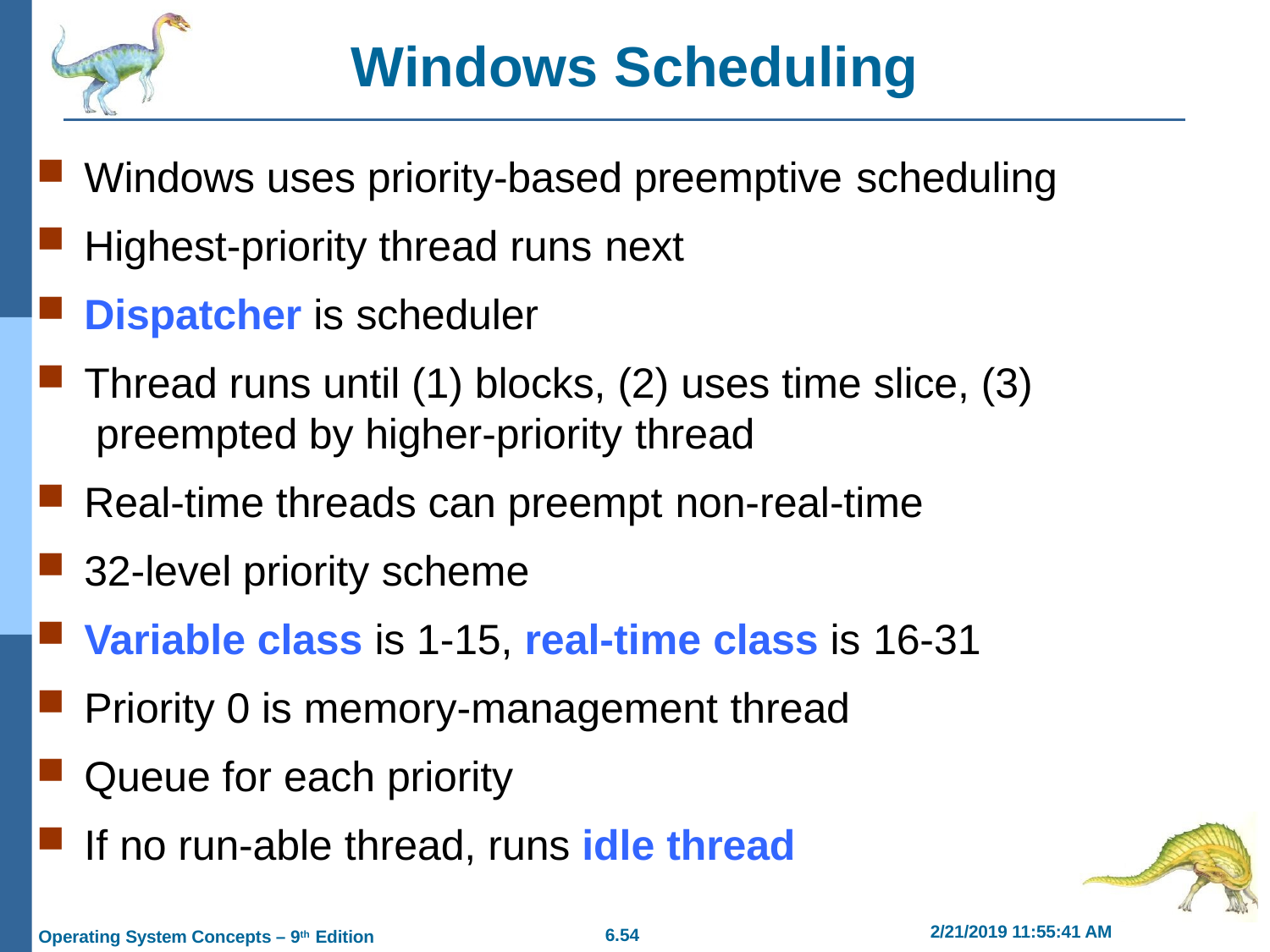

# Windows Scheduling
Windows uses priority-based preemptive scheduling
Highest-priority thread runs next
Dispatcher is scheduler
Thread runs until (1) blocks, (2) uses time slice, (3)  preempted by higher-priority thread
Real-time threads can preempt non-real-time
32-level priority scheme
Variable class is 1-15, real-time class is 16-31
Priority 0 is memory-management thread
Queue for each priority
If no run-able thread, runs idle thread

2/21/2019 11:55:41 AM
6.54
Operating System Concepts – 9th Edition